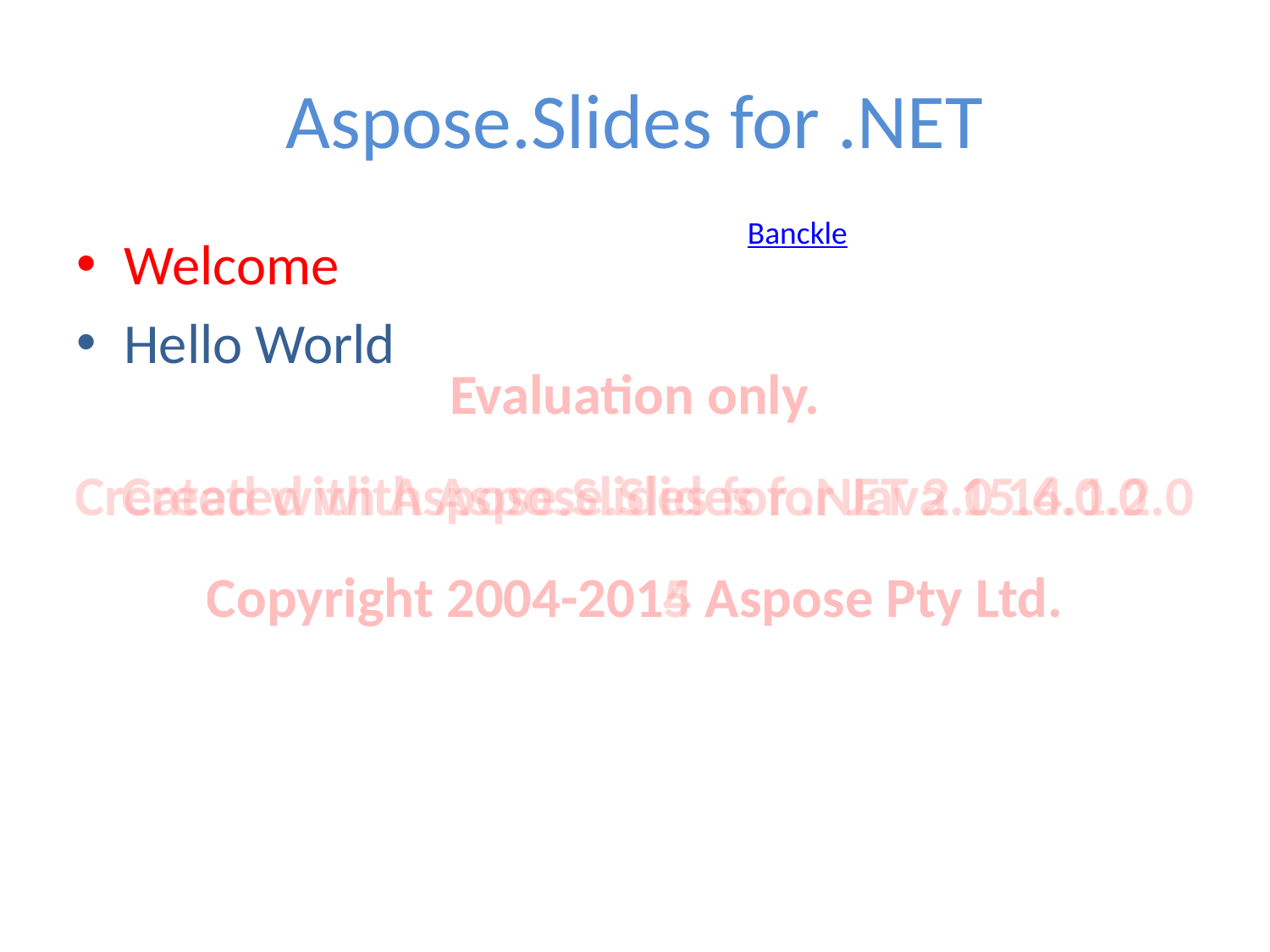

Aspose.Slides for .NET
Banckle
Welcome
Hello World
Evaluation only.
Created with Aspose.Slides for .NET 2.0 14.1.2.0
Copyright 2004-2014 Aspose Pty Ltd.
Evaluation only.
Created with Aspose.Slides for Java 15.6.0.0
Copyright 2004-2015 Aspose Pty Ltd.